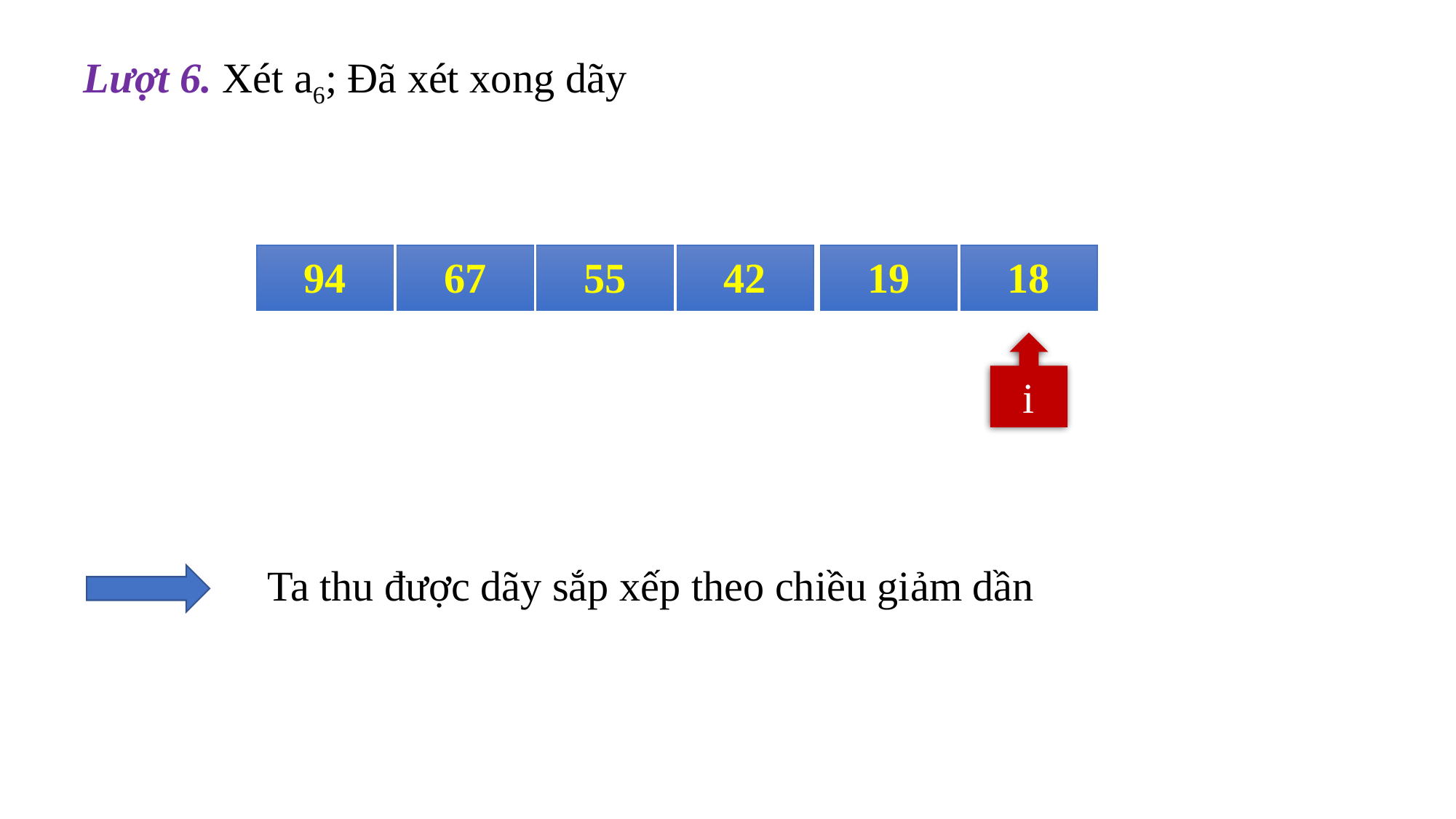

Lượt 6. Xét a6; Đã xét xong dãy
94
67
55
42
19
18
i
Ta thu được dãy sắp xếp theo chiều giảm dần